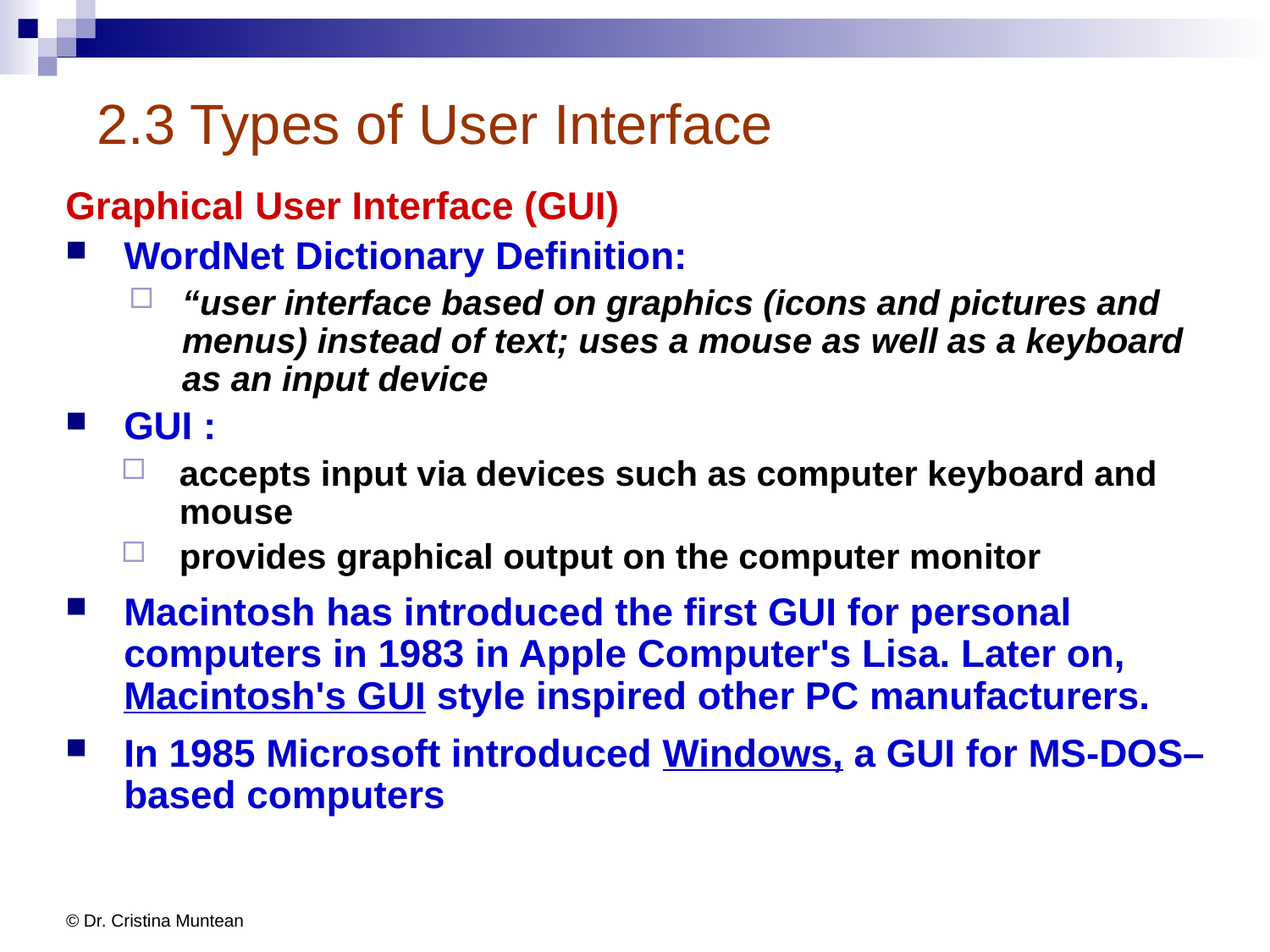

# 2.3 Types of User Interface
Graphical User Interface (GUI)
WordNet Dictionary Definition:
“user interface based on graphics (icons and pictures and menus) instead of text; uses a mouse as well as a keyboard as an input device
GUI :
accepts input via devices such as computer keyboard and mouse
provides graphical output on the computer monitor
Macintosh has introduced the first GUI for personal computers in 1983 in Apple Computer's Lisa. Later on, Macintosh's GUI style inspired other PC manufacturers.
In 1985 Microsoft introduced Windows, a GUI for MS-DOS–based computers